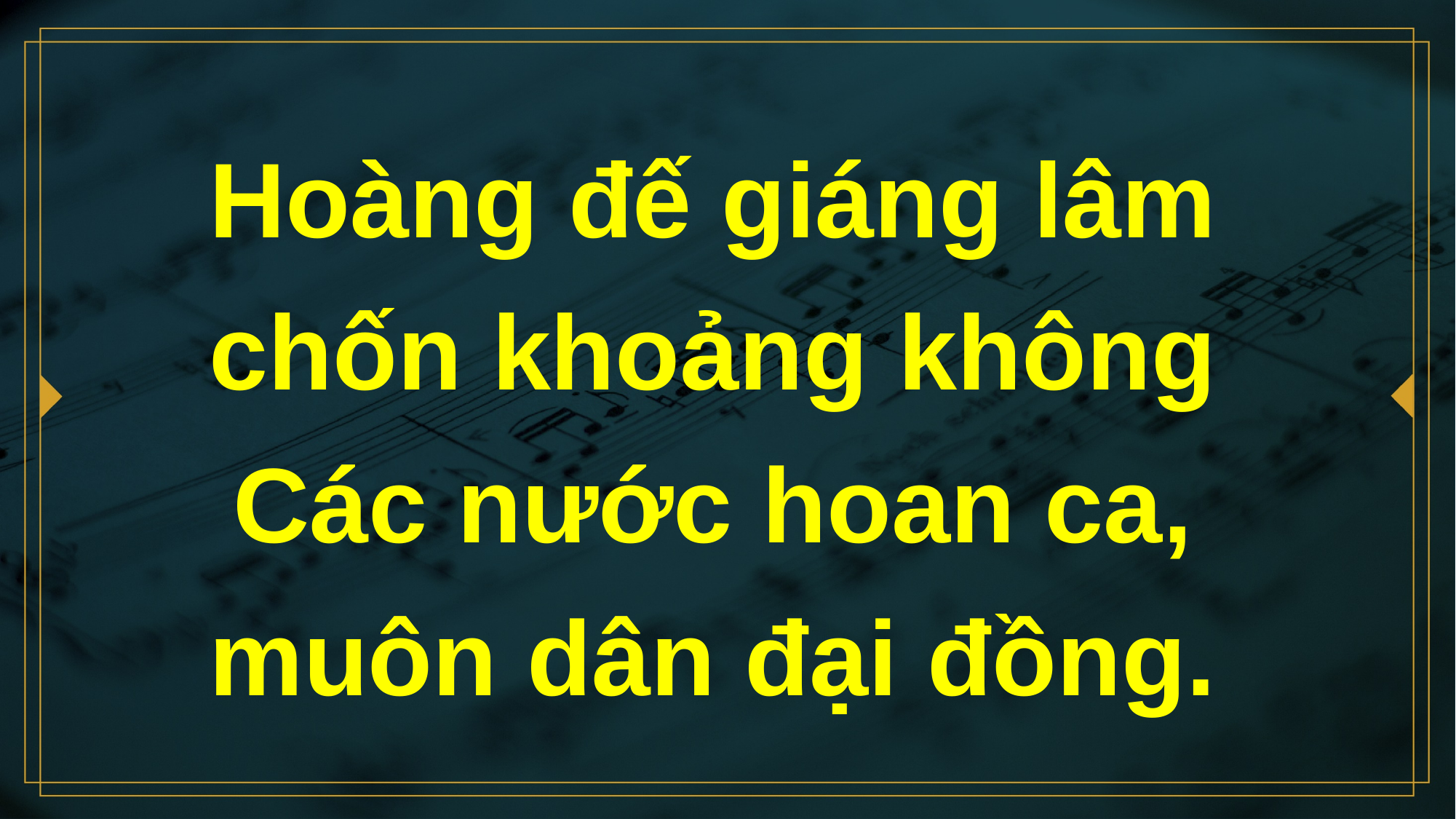

# Hoàng đế giáng lâm chốn khoảng không Các nước hoan ca, muôn dân đại đồng.